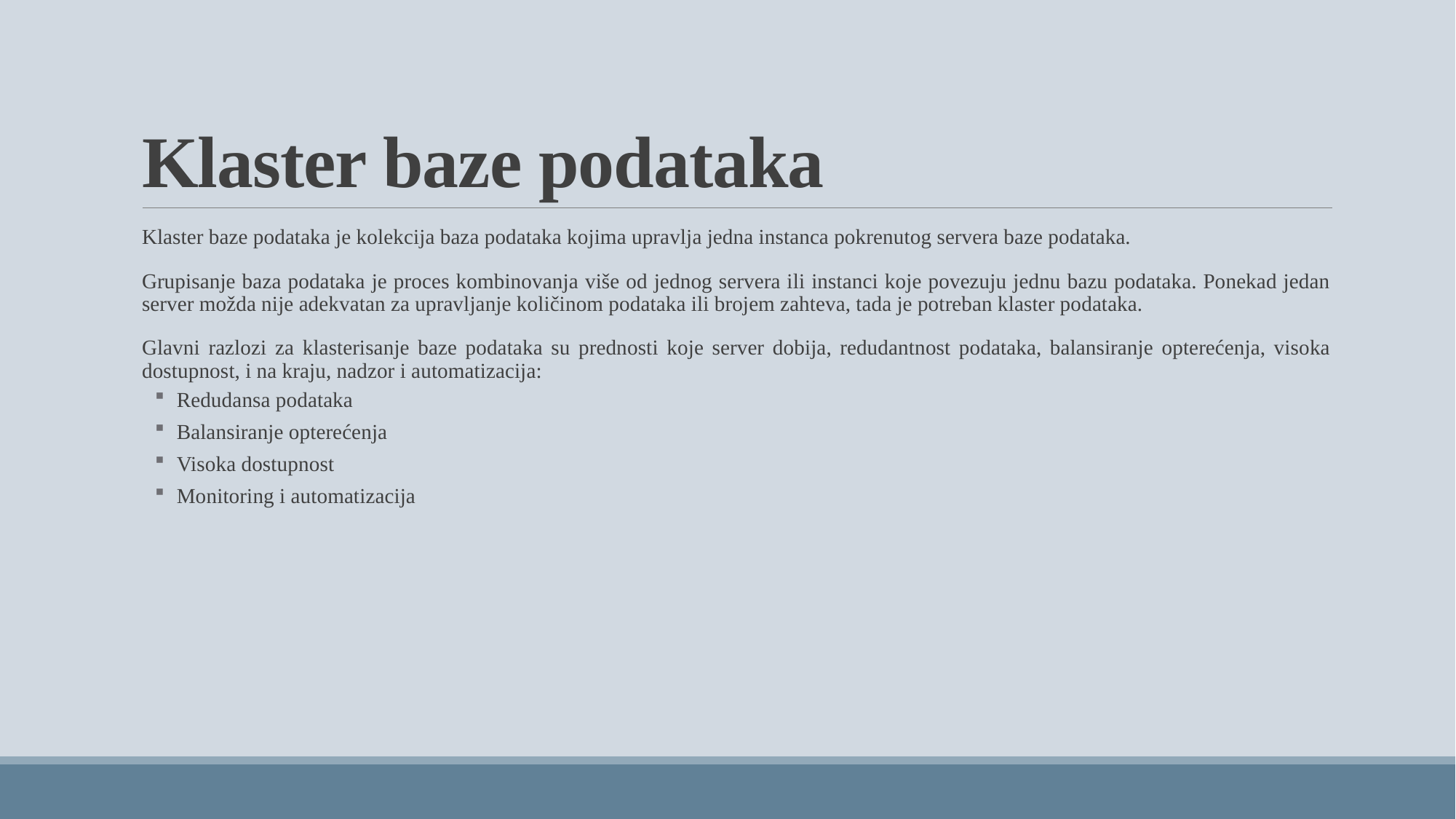

# Klaster baze podataka
Klaster baze podataka je kolekcija baza podataka kojima upravlja jedna instanca pokrenutog servera baze podataka.
Grupisanje baza podataka je proces kombinovanja više od jednog servera ili instanci koje povezuju jednu bazu podataka. Ponekad jedan server možda nije adekvatan za upravljanje količinom podataka ili brojem zahteva, tada je potreban klaster podataka.
Glavni razlozi za klasterisanje baze podataka su prednosti koje server dobija, redudantnost podataka, balansiranje opterećenja, visoka dostupnost, i na kraju, nadzor i automatizacija:
Redudansa podataka
Balansiranje opterećenja
Visoka dostupnost
Monitoring i automatizacija